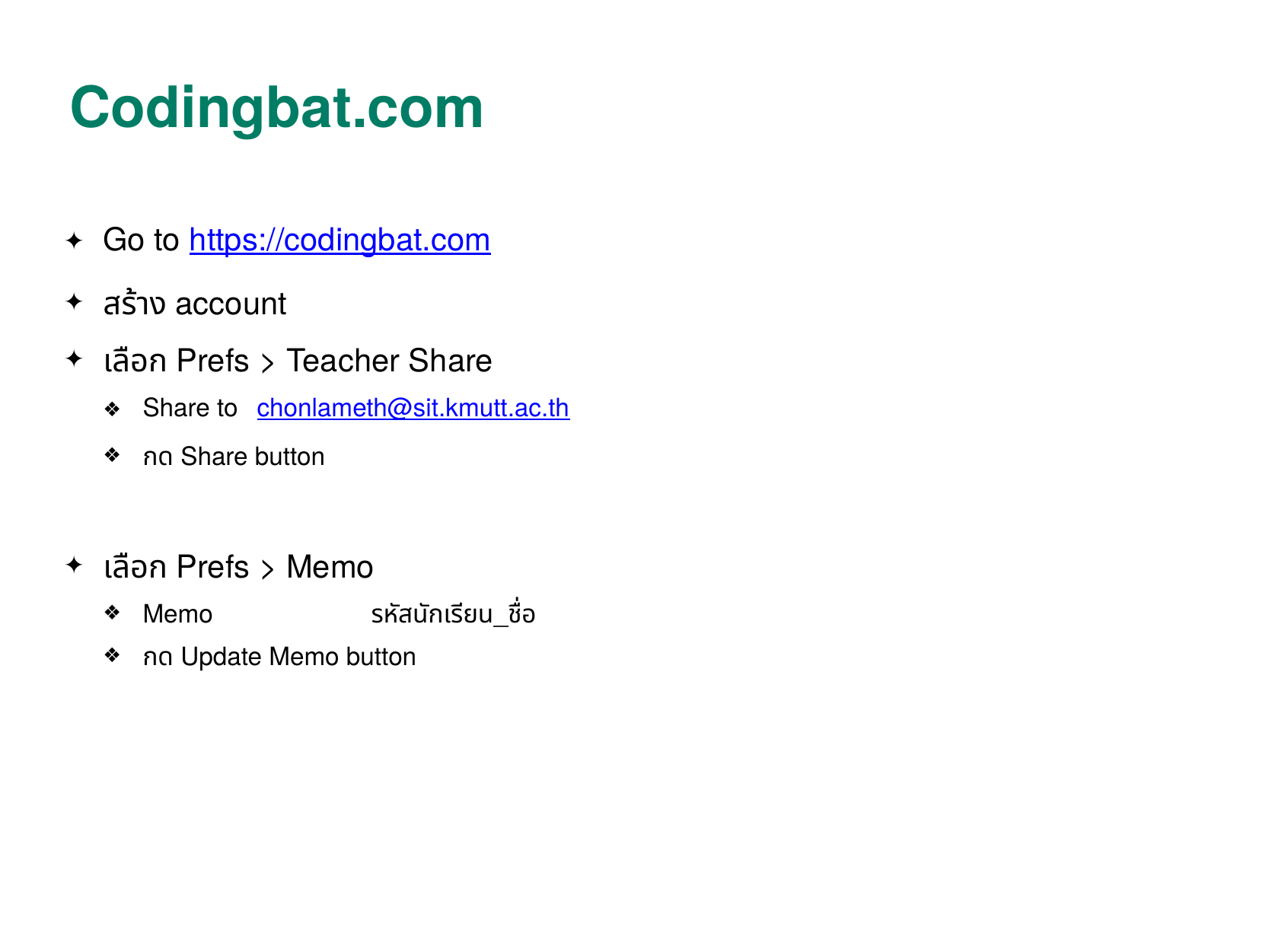

# Codingbat.com
Go to https://codingbat.com
สร้าง account
เลือก Prefs > Teacher Share
Share to	chonlameth@sit.kmutt.ac.th
กด Share button

เลือก Prefs > Memo
Memo		รหัสนักเรียน_ชื่อ
กด Update Memo button